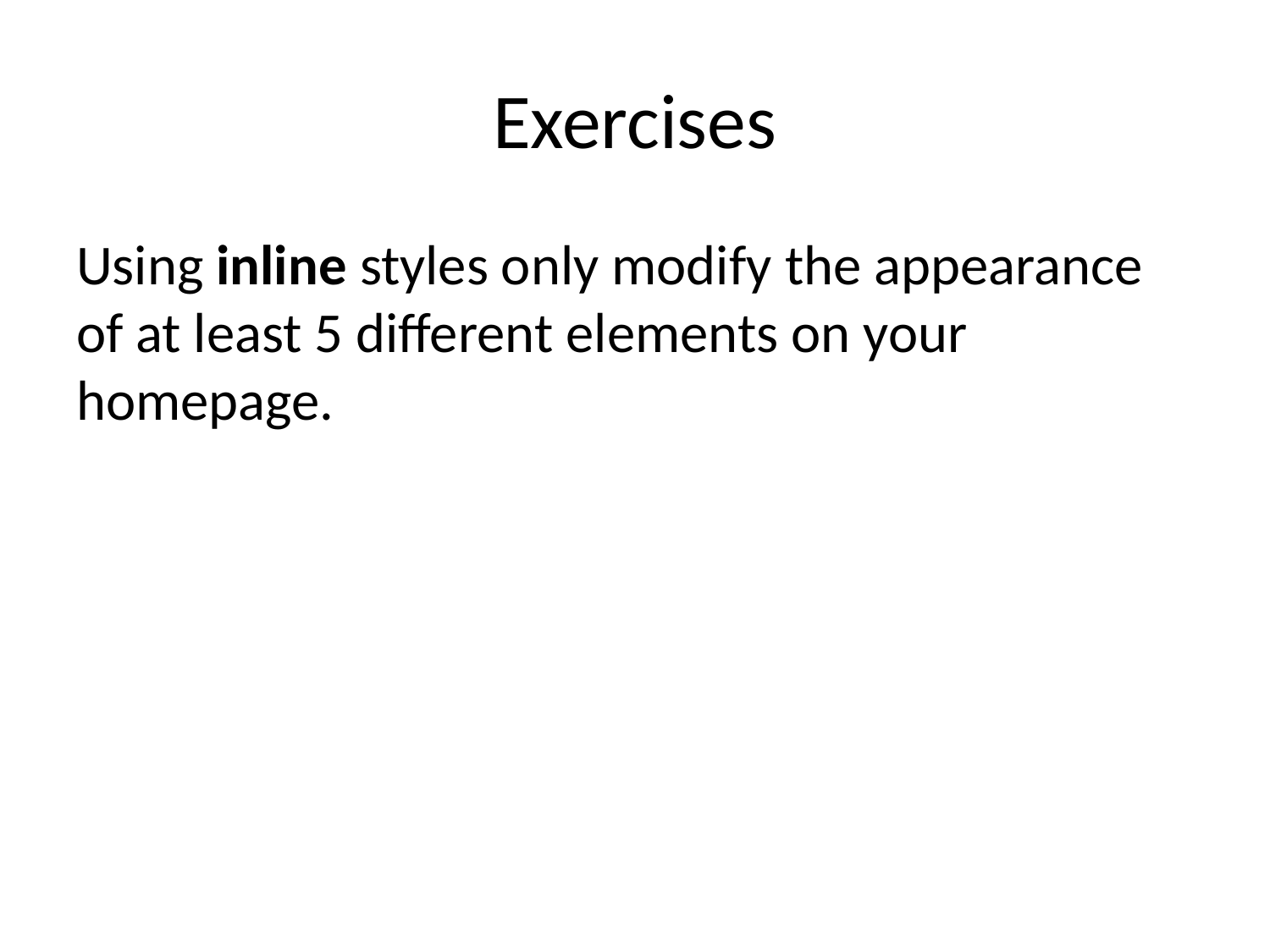

# Exercises
Using inline styles only modify the appearance of at least 5 different elements on your homepage.